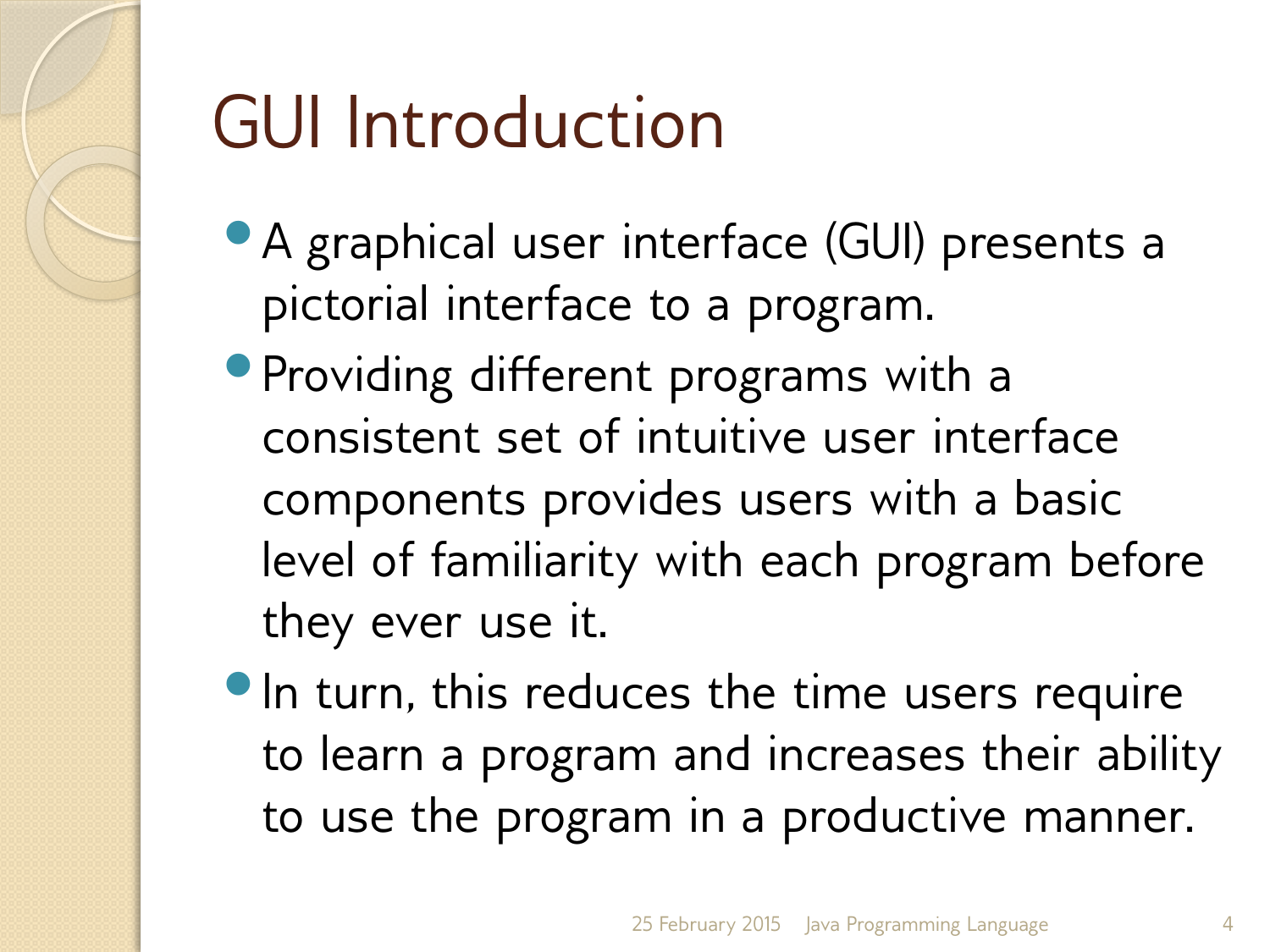

# GUI Introduction
A graphical user interface (GUI) presents a pictorial interface to a program.
Providing different programs with a consistent set of intuitive user interface components provides users with a basic level of familiarity with each program before they ever use it.
In turn, this reduces the time users require to learn a program and increases their ability to use the program in a productive manner.
25 February 2015
Java Programming Language
4